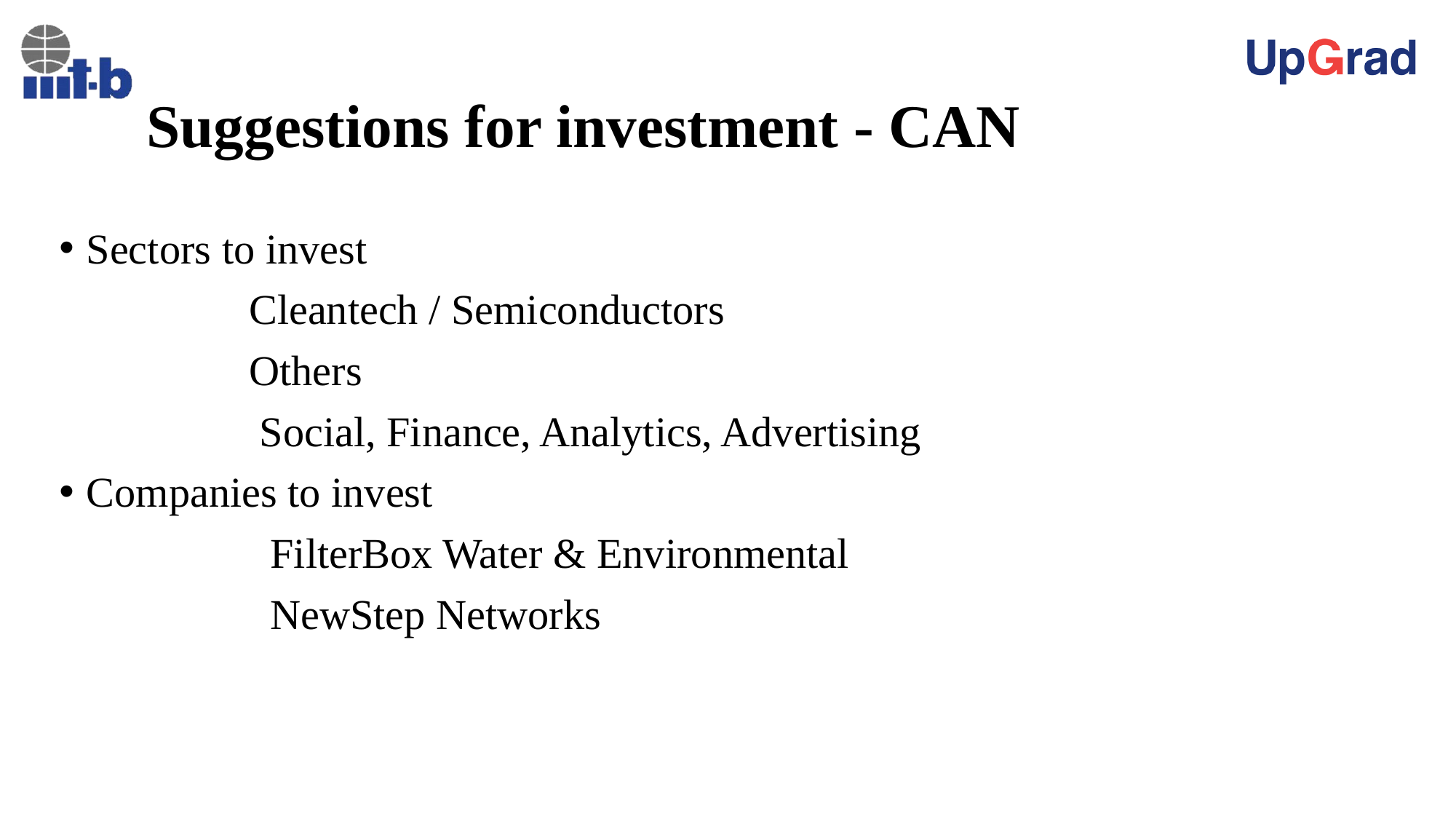

# Suggestions for investment - CAN
Sectors to invest
                  Cleantech / Semiconductors
                  Others
                   Social, Finance, Analytics, Advertising
Companies to invest
                    FilterBox Water & Environmental
                    NewStep Networks